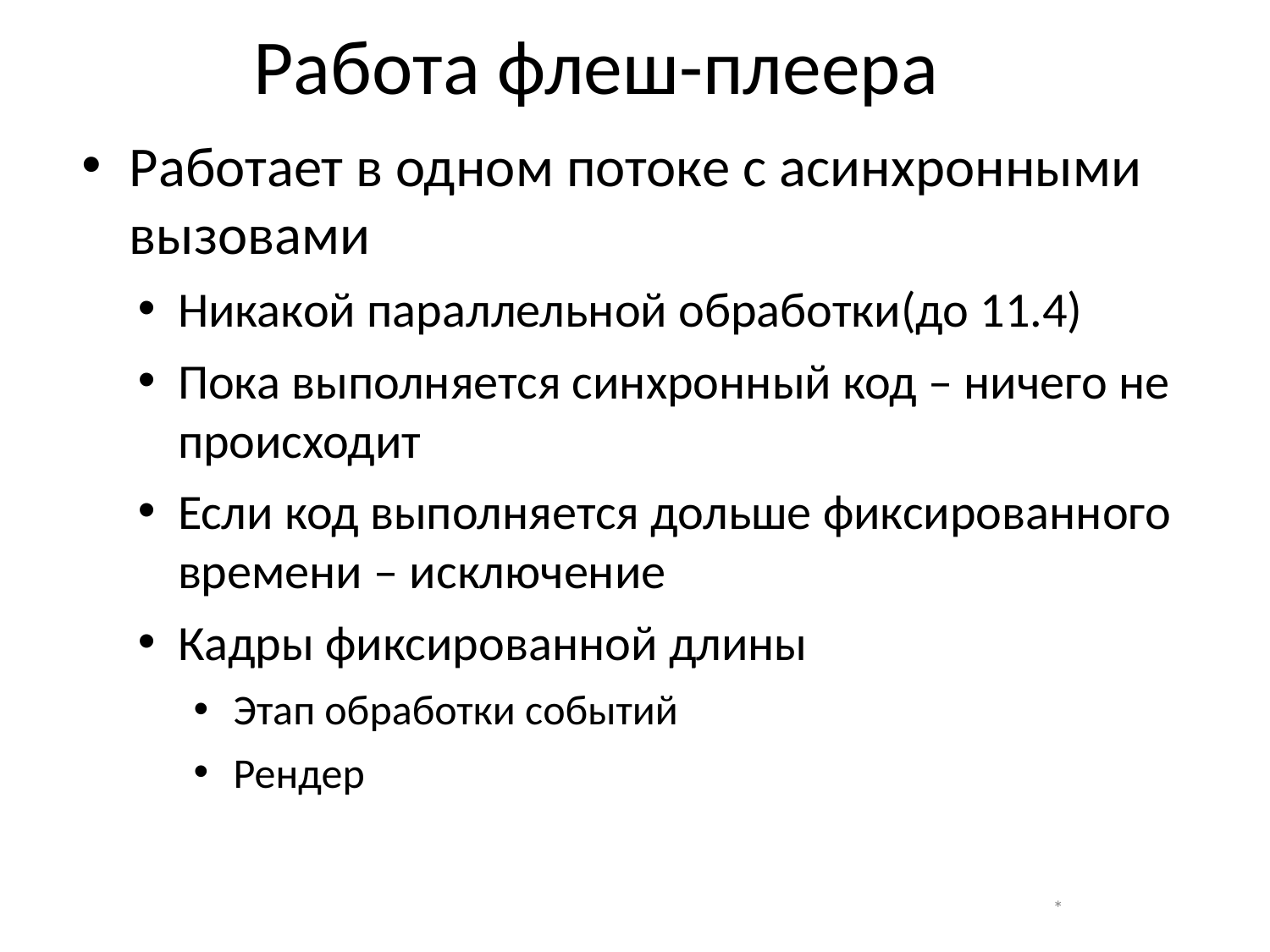

# Работа флеш-плеера
Работает в одном потоке с асинхронными вызовами
Никакой параллельной обработки(до 11.4)
Пока выполняется синхронный код – ничего не происходит
Если код выполняется дольше фиксированного времени – исключение
Кадры фиксированной длины
Этап обработки событий
Рендер